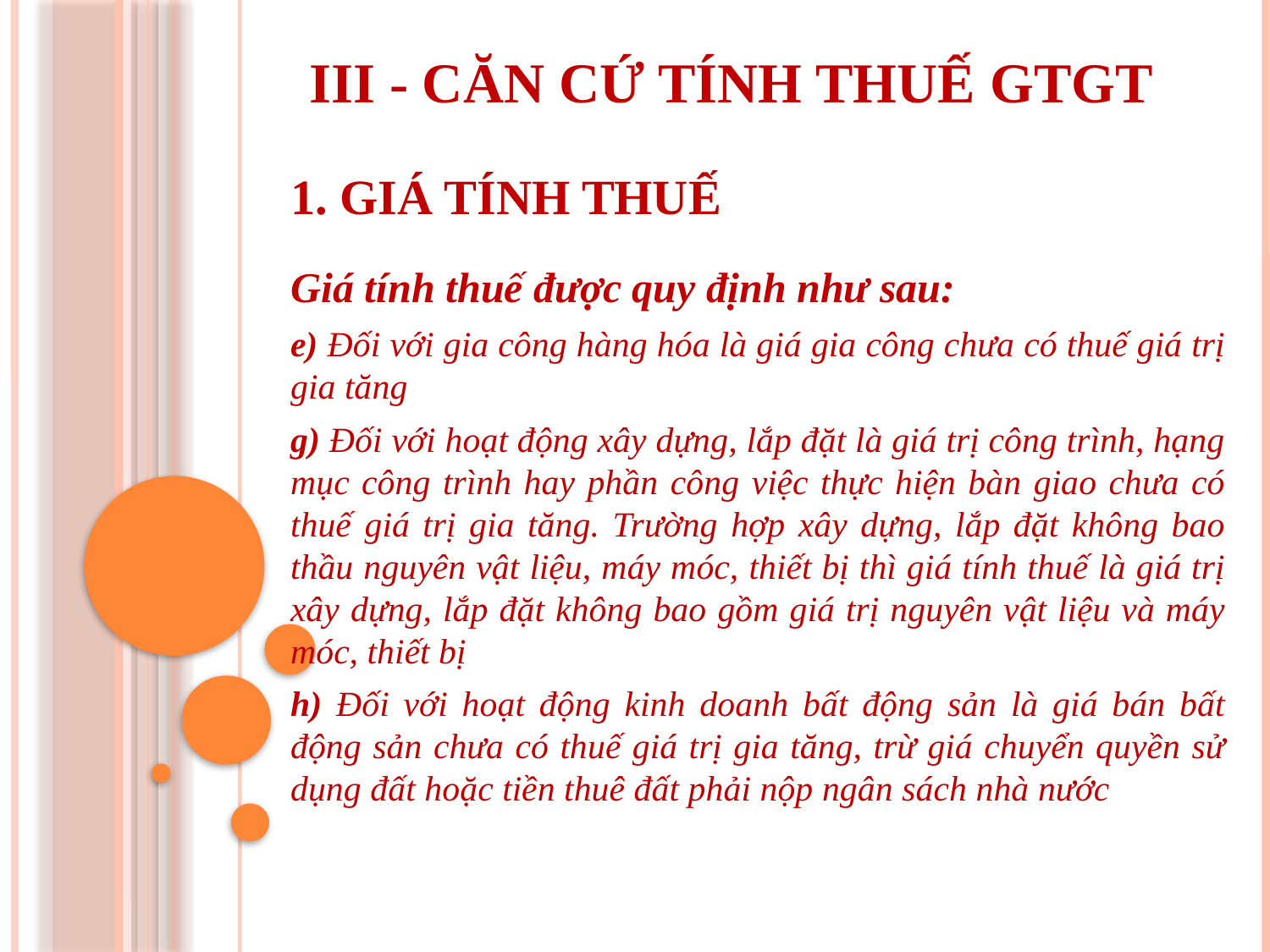

III - CĂN CỨ TÍNH THUẾ GTGT
1. GIÁ TÍNH THUẾ
Giá tính thuế được quy định như sau:
e) Đối với gia công hàng hóa là giá gia công chưa có thuế giá trị gia tăng
g) Đối với hoạt động xây dựng, lắp đặt là giá trị công trình, hạng mục công trình hay phần công việc thực hiện bàn giao chưa có thuế giá trị gia tăng. Trường hợp xây dựng, lắp đặt không bao thầu nguyên vật liệu, máy móc, thiết bị thì giá tính thuế là giá trị xây dựng, lắp đặt không bao gồm giá trị nguyên vật liệu và máy móc, thiết bị
h) Đối với hoạt động kinh doanh bất động sản là giá bán bất động sản chưa có thuế giá trị gia tăng, trừ giá chuyển quyền sử dụng đất hoặc tiền thuê đất phải nộp ngân sách nhà nước